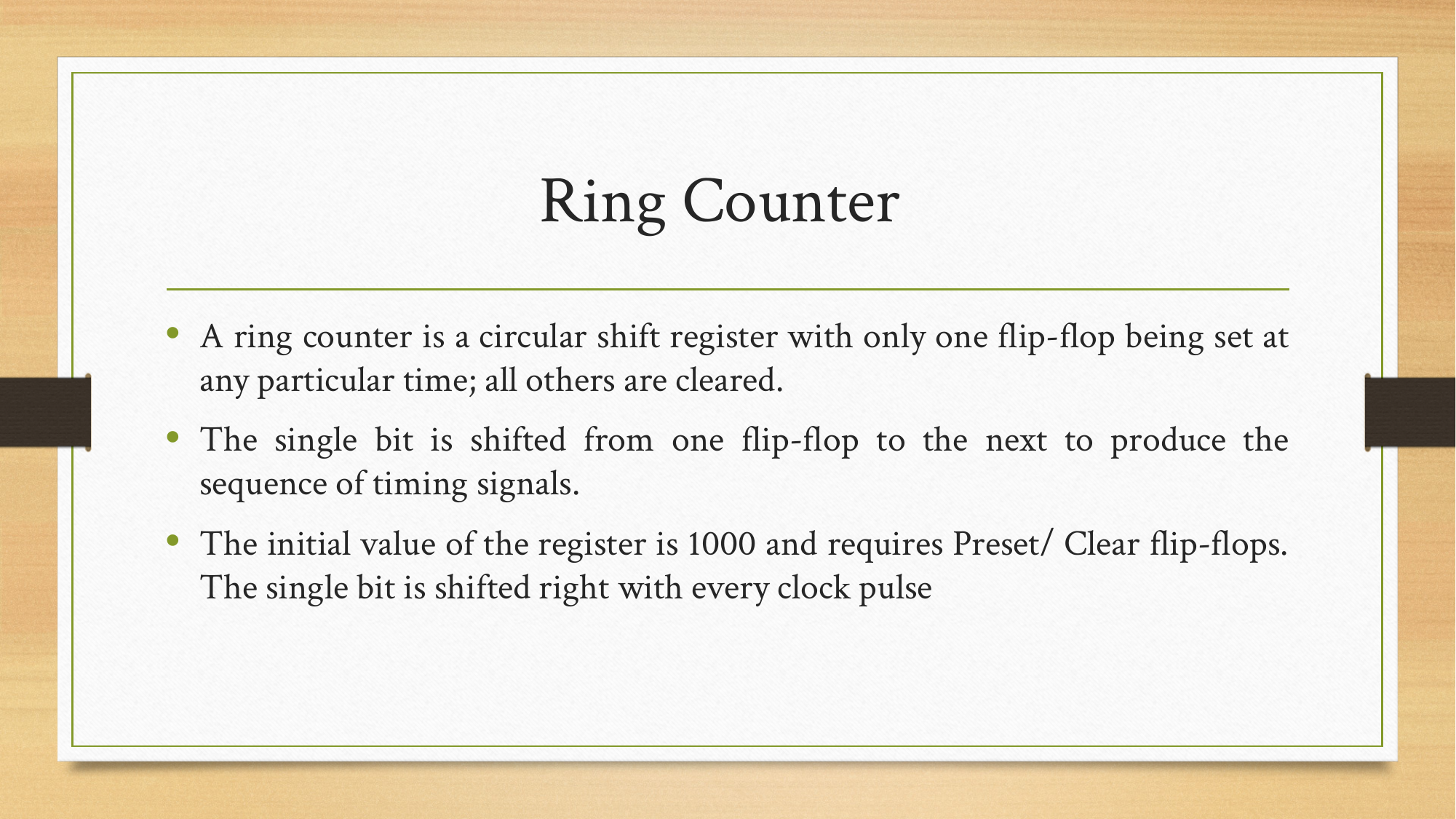

# Ring Counter
A ring counter is a circular shift register with only one flip-flop being set at any particular time; all others are cleared.
The single bit is shifted from one flip-flop to the next to produce the sequence of timing signals.
The initial value of the register is 1000 and requires Preset/ Clear flip-flops. The single bit is shifted right with every clock pulse